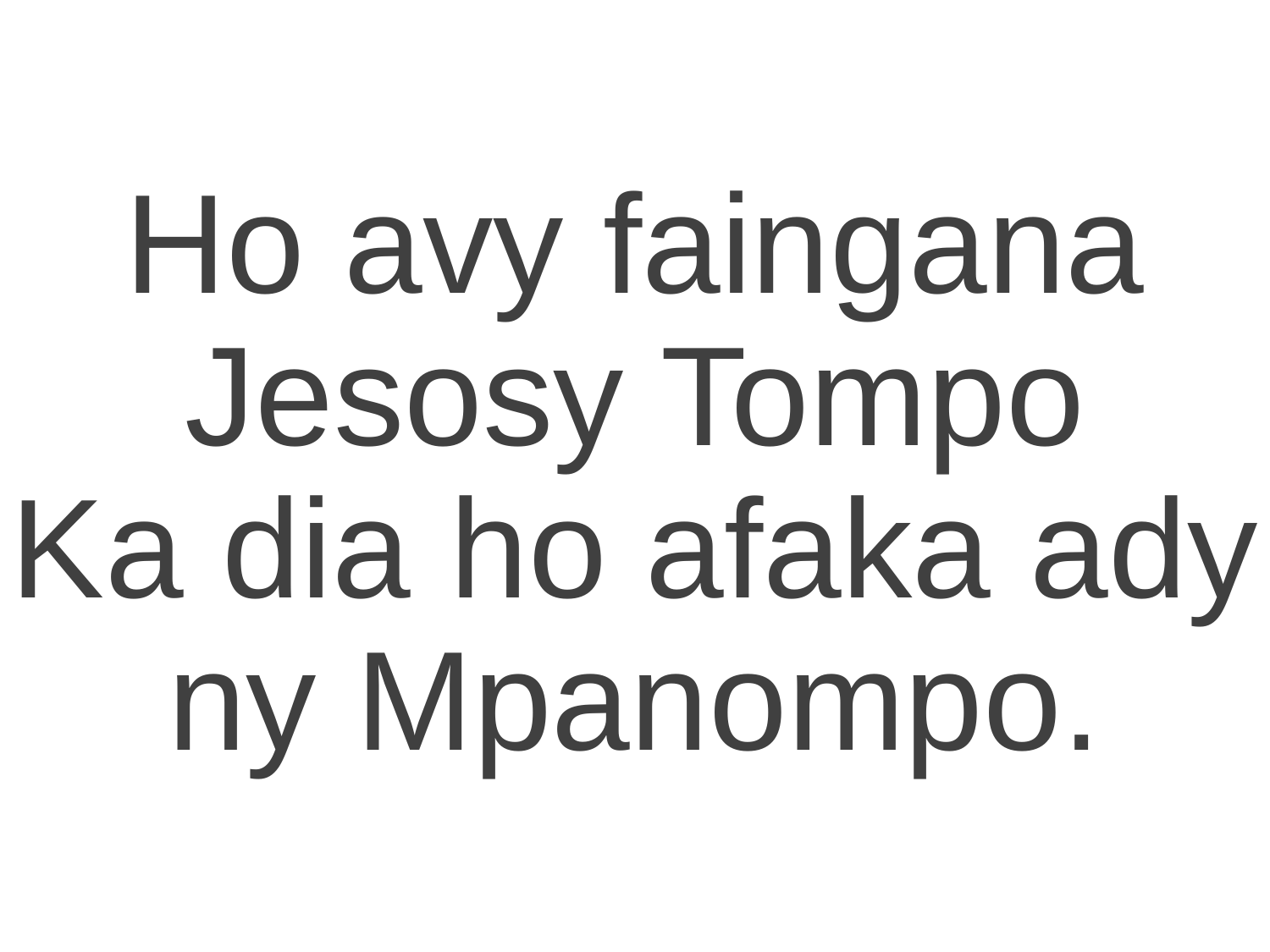

Ho avy faingana Jesosy Tompo
Ka dia ho afaka ady ny Mpanompo.